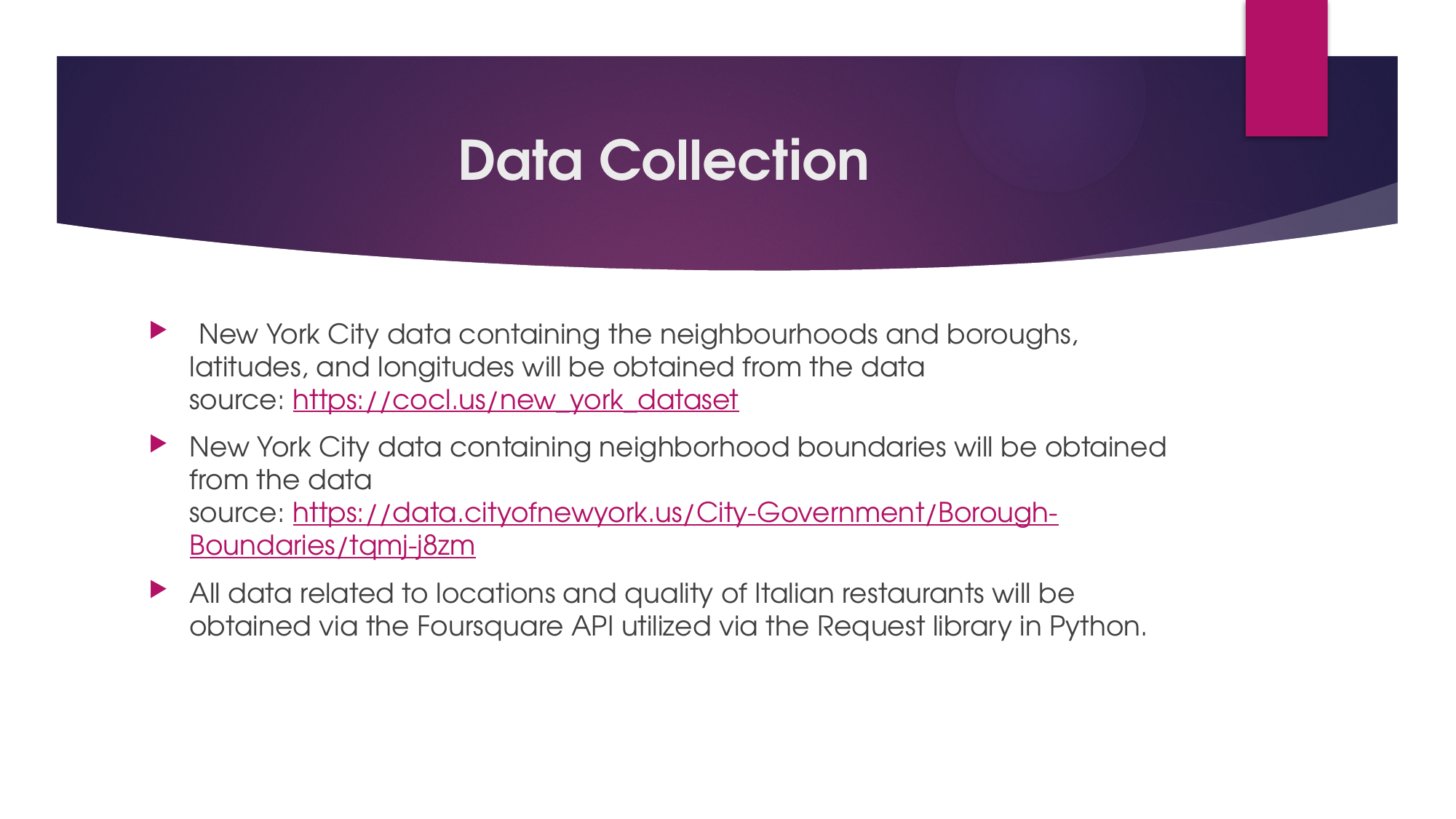

# Data Collection
 New York City data containing the neighbourhoods and boroughs, latitudes, and longitudes will be obtained from the data source: https://cocl.us/new_york_dataset
New York City data containing neighborhood boundaries will be obtained from the data source: https://data.cityofnewyork.us/City-Government/Borough-Boundaries/tqmj-j8zm
All data related to locations and quality of Italian restaurants will be obtained via the Foursquare API utilized via the Request library in Python.